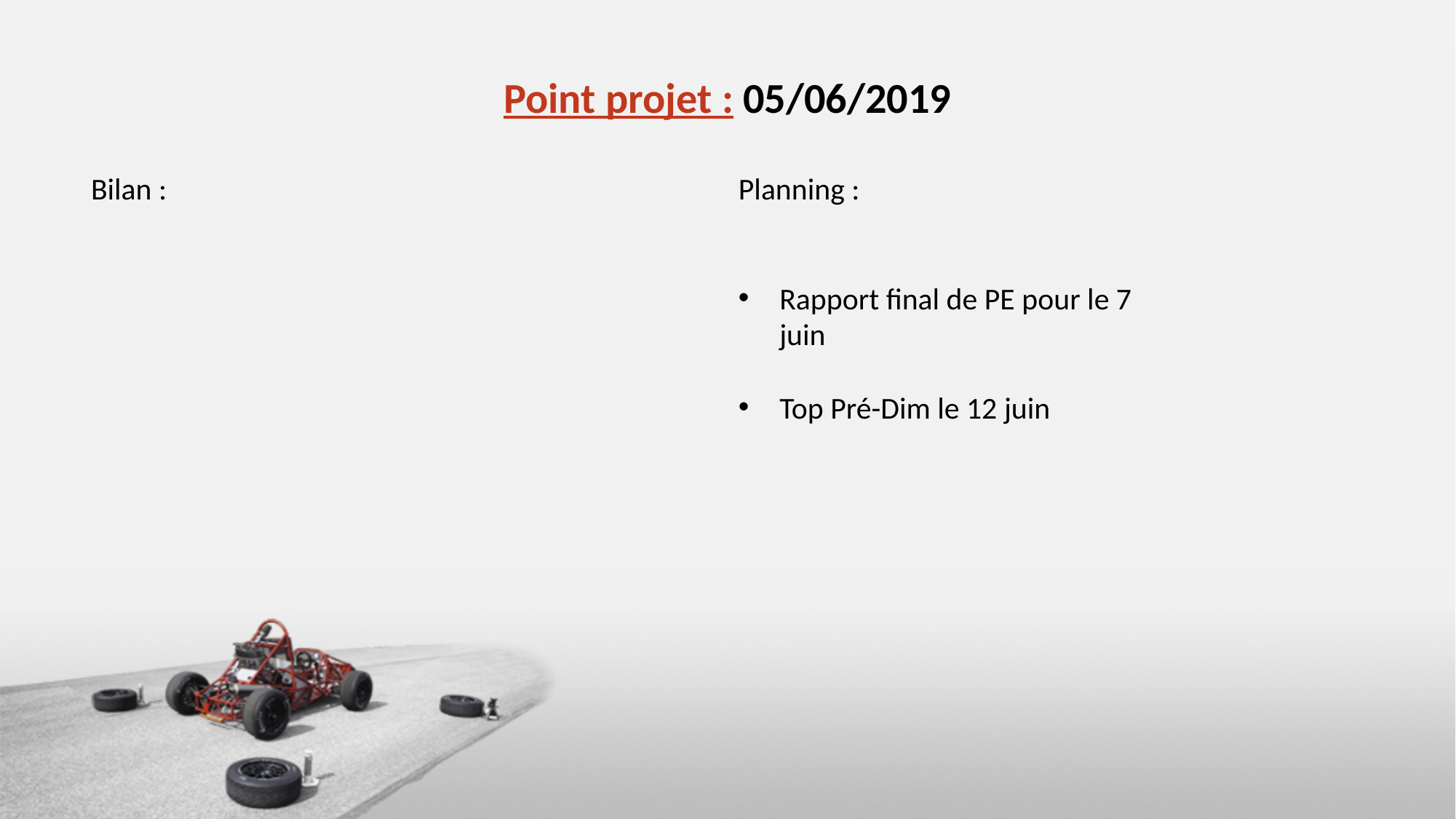

Point projet : 05/06/2019

Bilan :

Planning :

Rapport final de PE pour le 7 juin

Top Pré-Dim le 12 juin